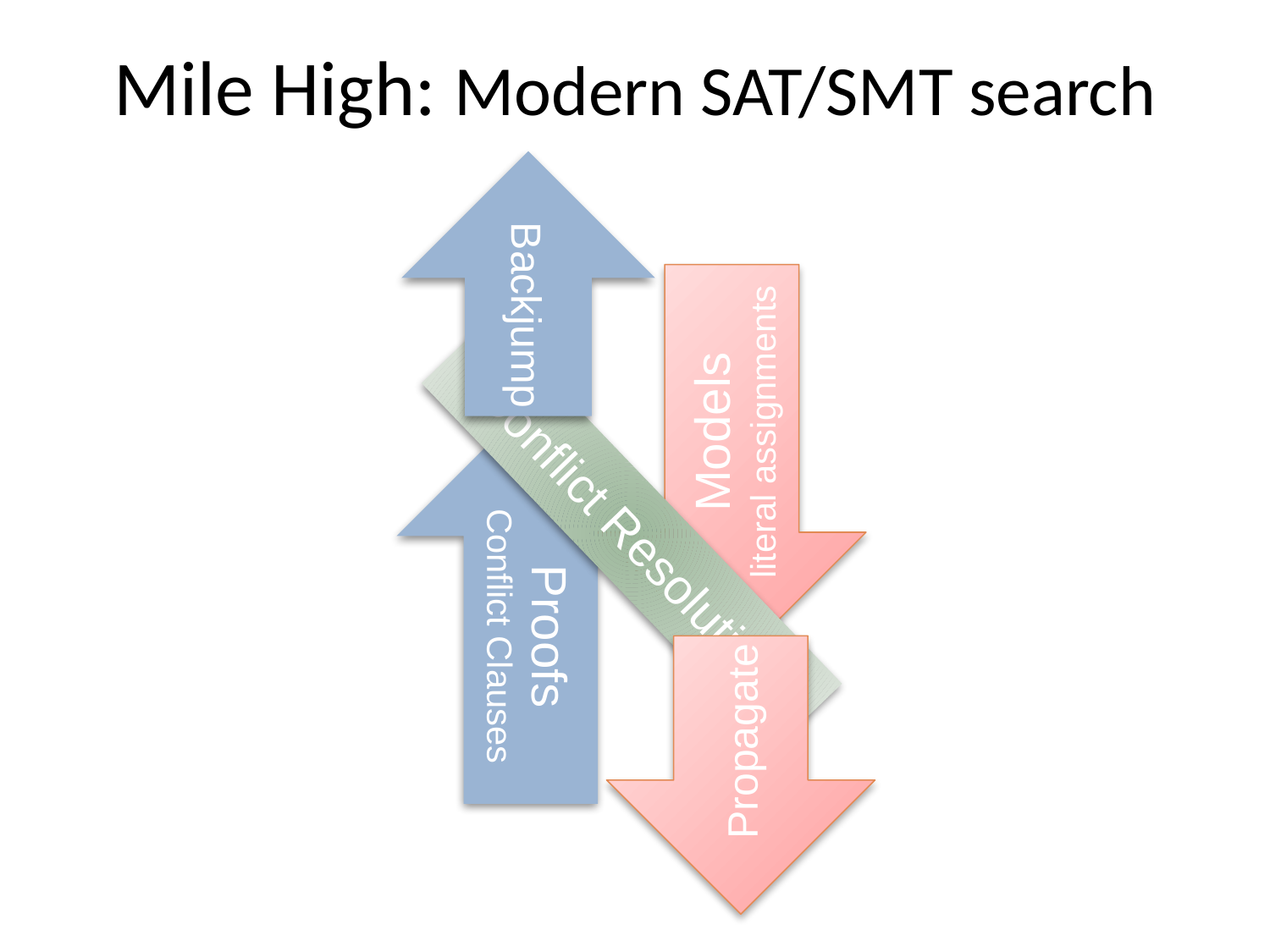

Mile High: Modern SAT/SMT search
Backjump
Models
literal assignments
Proofs
Conflict Clauses
Conflict Resolution
Propagate